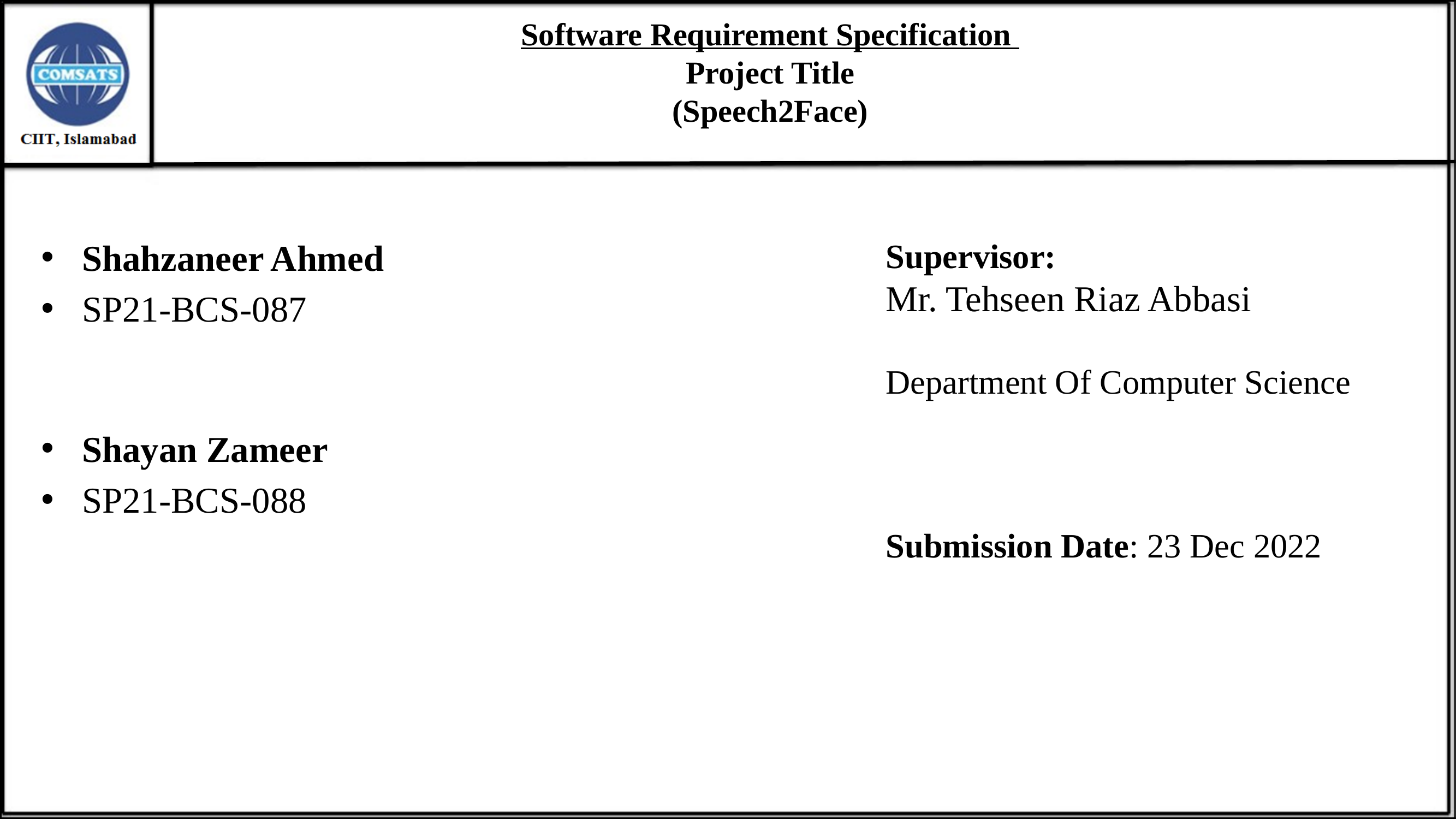

# Software Requirement Specification Project Title (Speech2Face)
Supervisor:
Mr. Tehseen Riaz Abbasi

Department Of Computer Science

Submission Date: 23 Dec 2022

Shahzaneer Ahmed
SP21-BCS-087

Shayan Zameer
SP21-BCS-088